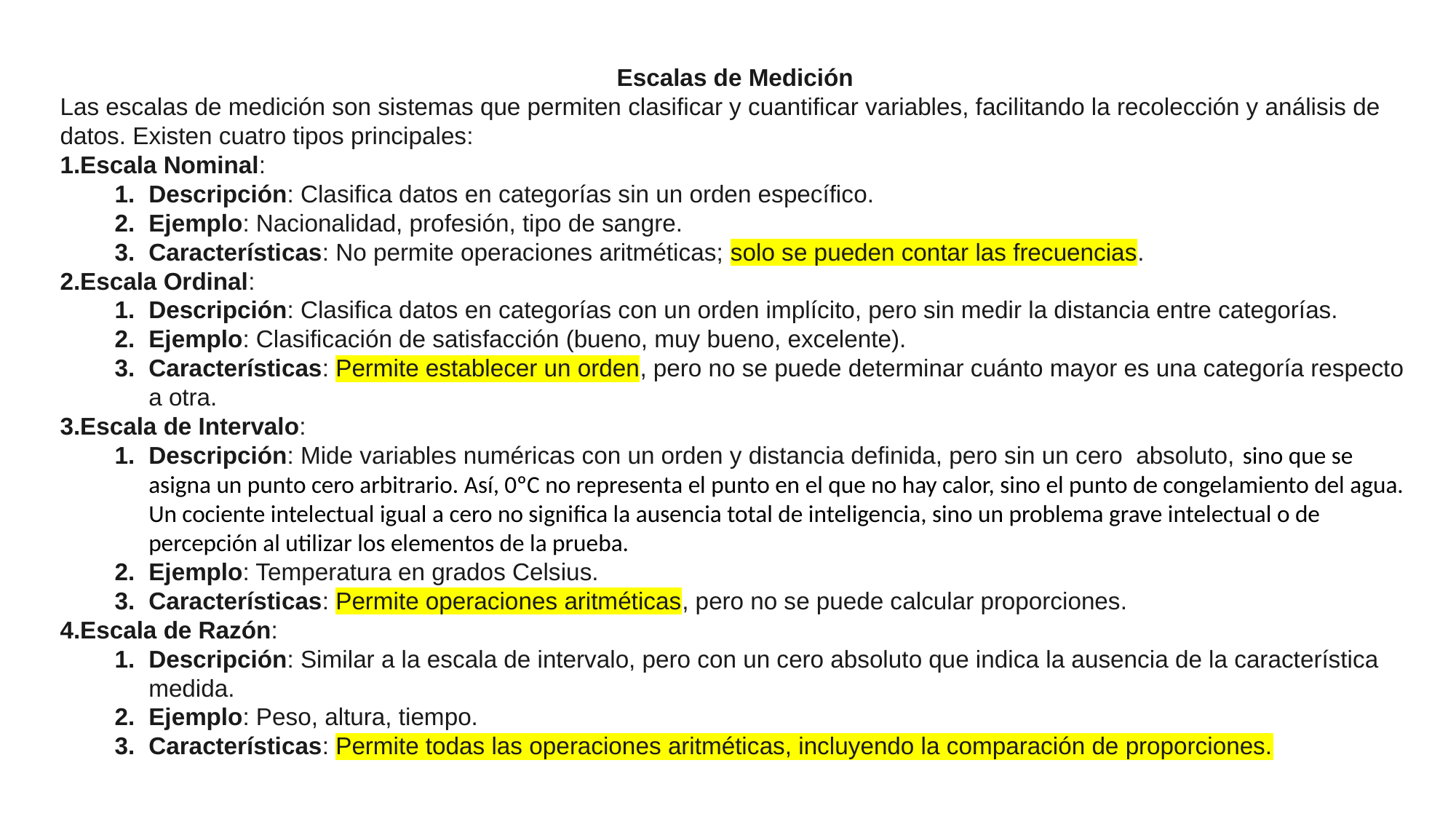

Escalas de Medición
Las escalas de medición son sistemas que permiten clasificar y cuantificar variables, facilitando la recolección y análisis de datos. Existen cuatro tipos principales:
Escala Nominal:
Descripción: Clasifica datos en categorías sin un orden específico.
Ejemplo: Nacionalidad, profesión, tipo de sangre.
Características: No permite operaciones aritméticas; solo se pueden contar las frecuencias.
Escala Ordinal:
Descripción: Clasifica datos en categorías con un orden implícito, pero sin medir la distancia entre categorías.
Ejemplo: Clasificación de satisfacción (bueno, muy bueno, excelente).
Características: Permite establecer un orden, pero no se puede determinar cuánto mayor es una categoría respecto a otra.
Escala de Intervalo:
Descripción: Mide variables numéricas con un orden y distancia definida, pero sin un cero  absoluto, sino que se asigna un punto cero arbitrario. Así, 0ºC no representa el punto en el que no hay calor, sino el punto de congelamiento del agua. Un cociente intelectual igual a cero no significa la ausencia total de inteligencia, sino un problema grave intelectual o de percepción al utilizar los elementos de la prueba.
Ejemplo: Temperatura en grados Celsius.
Características: Permite operaciones aritméticas, pero no se puede calcular proporciones.
Escala de Razón:
Descripción: Similar a la escala de intervalo, pero con un cero absoluto que indica la ausencia de la característica medida.
Ejemplo: Peso, altura, tiempo.
Características: Permite todas las operaciones aritméticas, incluyendo la comparación de proporciones.